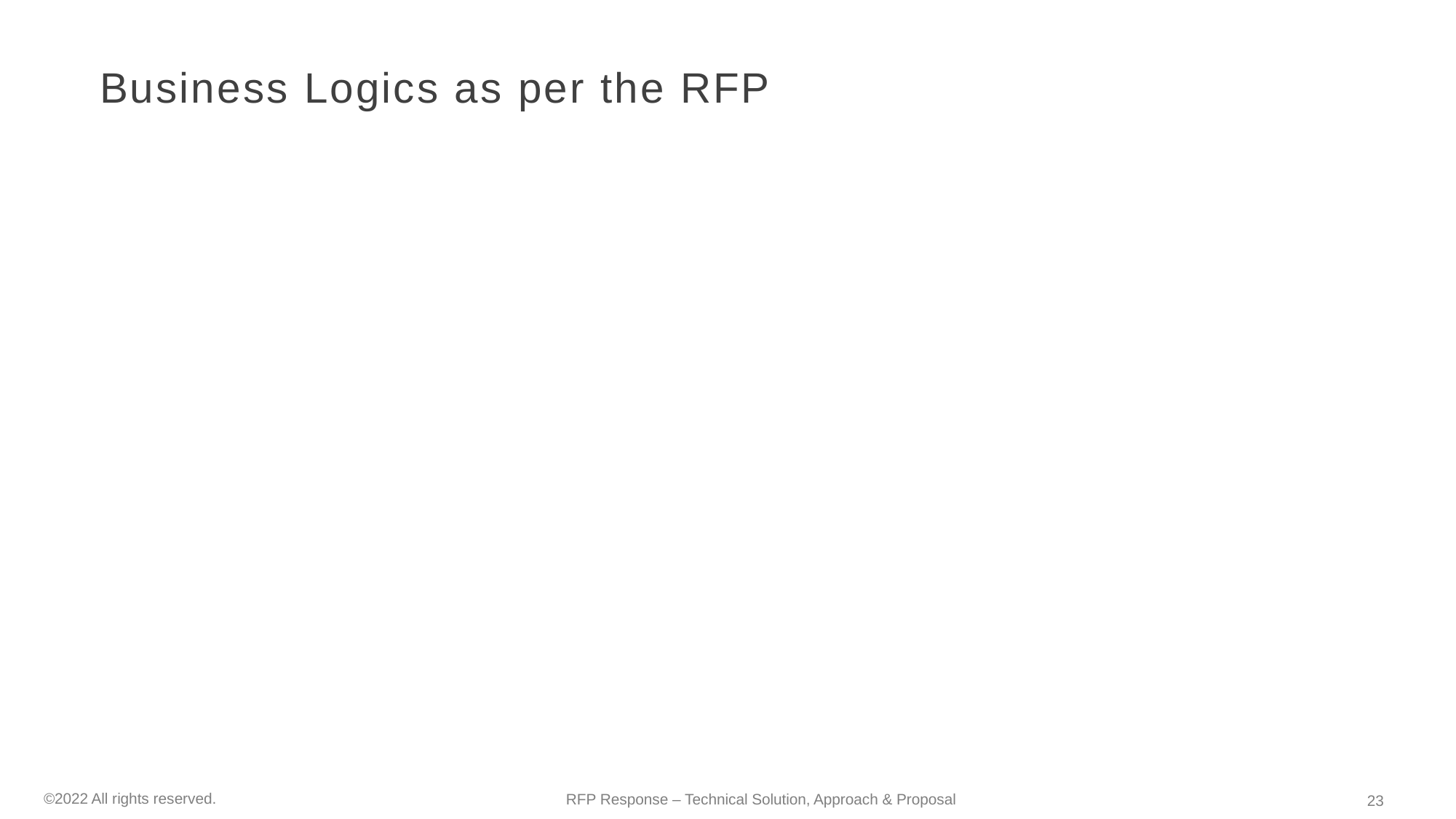

# Business Logics as per the RFP